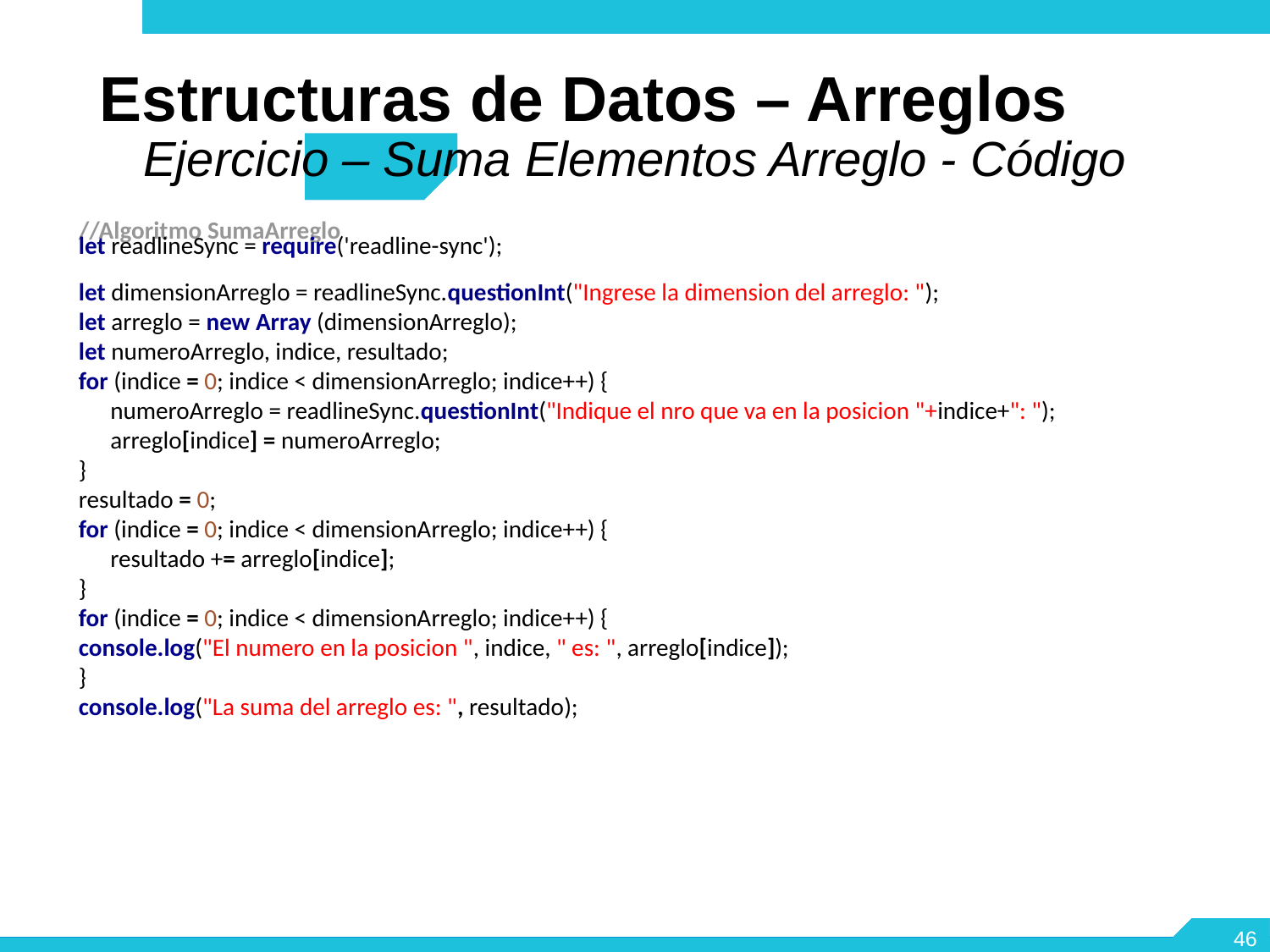

Estructuras de Datos – Arreglos
Ejercicio – Suma Elementos Arreglo - Código
//Algoritmo SumaArreglo
let readlineSync = require('readline-sync');

let dimensionArreglo = readlineSync.questionInt("Ingrese la dimension del arreglo: ");
let arreglo = new Array (dimensionArreglo);
let numeroArreglo, indice, resultado;
for (indice = 0; indice < dimensionArreglo; indice++) {
	numeroArreglo = readlineSync.questionInt("Indique el nro que va en la posicion "+indice+": ");
	arreglo[indice] = numeroArreglo;
}
resultado = 0;
for (indice = 0; indice < dimensionArreglo; indice++) {
	resultado += arreglo[indice];
}
for (indice = 0; indice < dimensionArreglo; indice++) {
console.log("El numero en la posicion ", indice, " es: ", arreglo[indice]);
}
console.log("La suma del arreglo es: ", resultado);
46